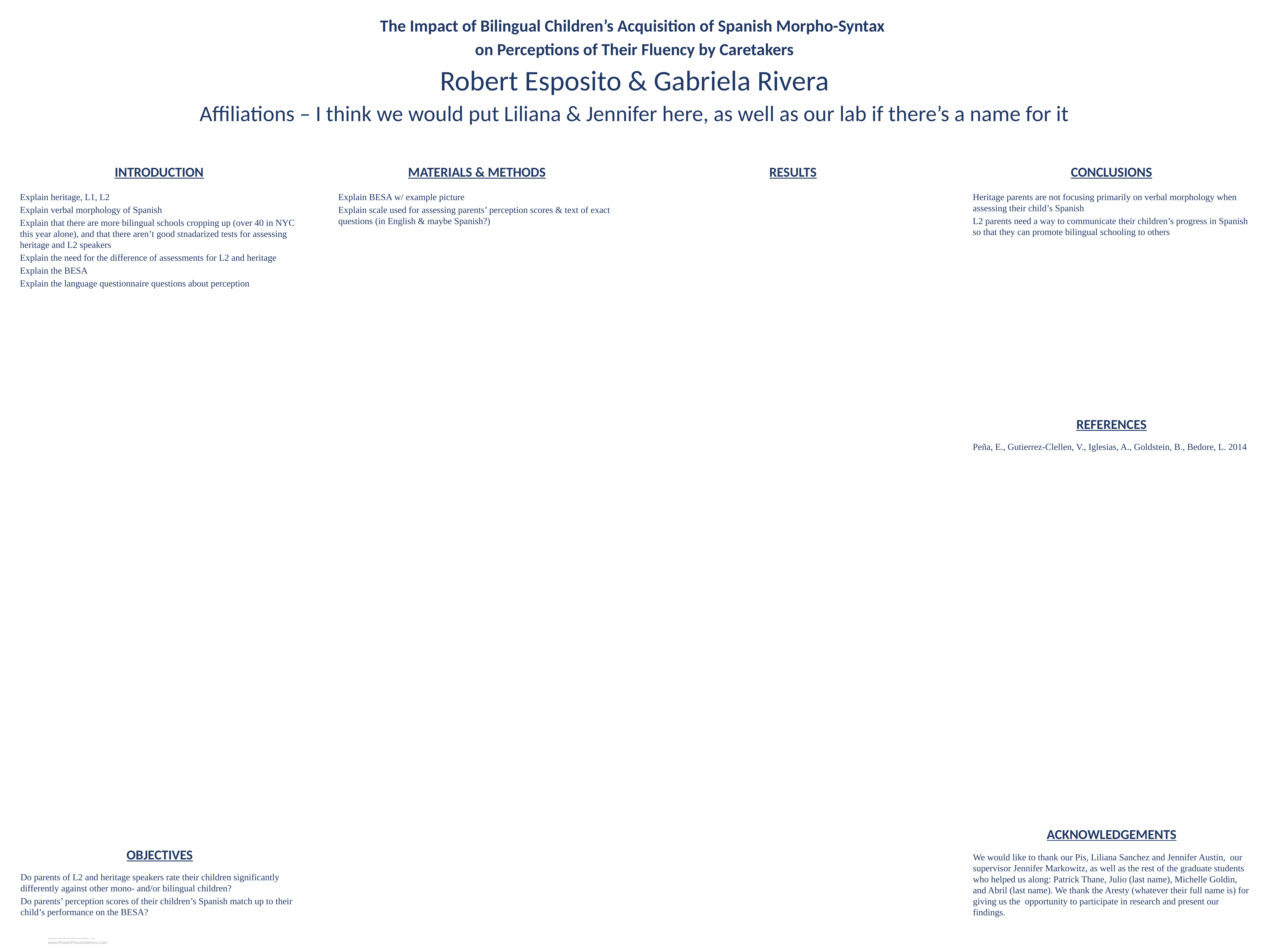

The Impact of Bilingual Children’s Acquisition of Spanish Morpho-Syntax
on Perceptions of Their Fluency by Caretakers
Robert Esposito & Gabriela Rivera
Affiliations – I think we would put Liliana & Jennifer here, as well as our lab if there’s a name for it
INTRODUCTION
MATERIALS & METHODS
RESULTS
CONCLUSIONS
Explain heritage, L1, L2
Explain verbal morphology of Spanish
Explain that there are more bilingual schools cropping up (over 40 in NYC this year alone), and that there aren’t good stnadarized tests for assessing heritage and L2 speakers
Explain the need for the difference of assessments for L2 and heritage
Explain the BESA
Explain the language questionnaire questions about perception
Explain BESA w/ example picture
Explain scale used for assessing parents’ perception scores & text of exact questions (in English & maybe Spanish?)

Heritage parents are not focusing primarily on verbal morphology when assessing their child’s Spanish
L2 parents need a way to communicate their children’s progress in Spanish so that they can promote bilingual schooling to others

REFERENCES
Peña, E., Gutierrez-Clellen, V., Iglesias, A., Goldstein, B., Bedore, L. 2014
ACKNOWLEDGEMENTS
OBJECTIVES
We would like to thank our Pis, Liliana Sanchez and Jennifer Austin,  our supervisor Jennifer Markowitz, as well as the rest of the graduate students who helped us along: Patrick Thane, Julio (last name), Michelle Goldin, and Abril (last name). We thank the Aresty (whatever their full name is) for giving us the  opportunity to participate in research and present our findings.
Do parents of L2 and heritage speakers rate their children significantly differently against other mono- and/or bilingual children?
Do parents’ perception scores of their children’s Spanish match up to their child’s performance on the BESA?